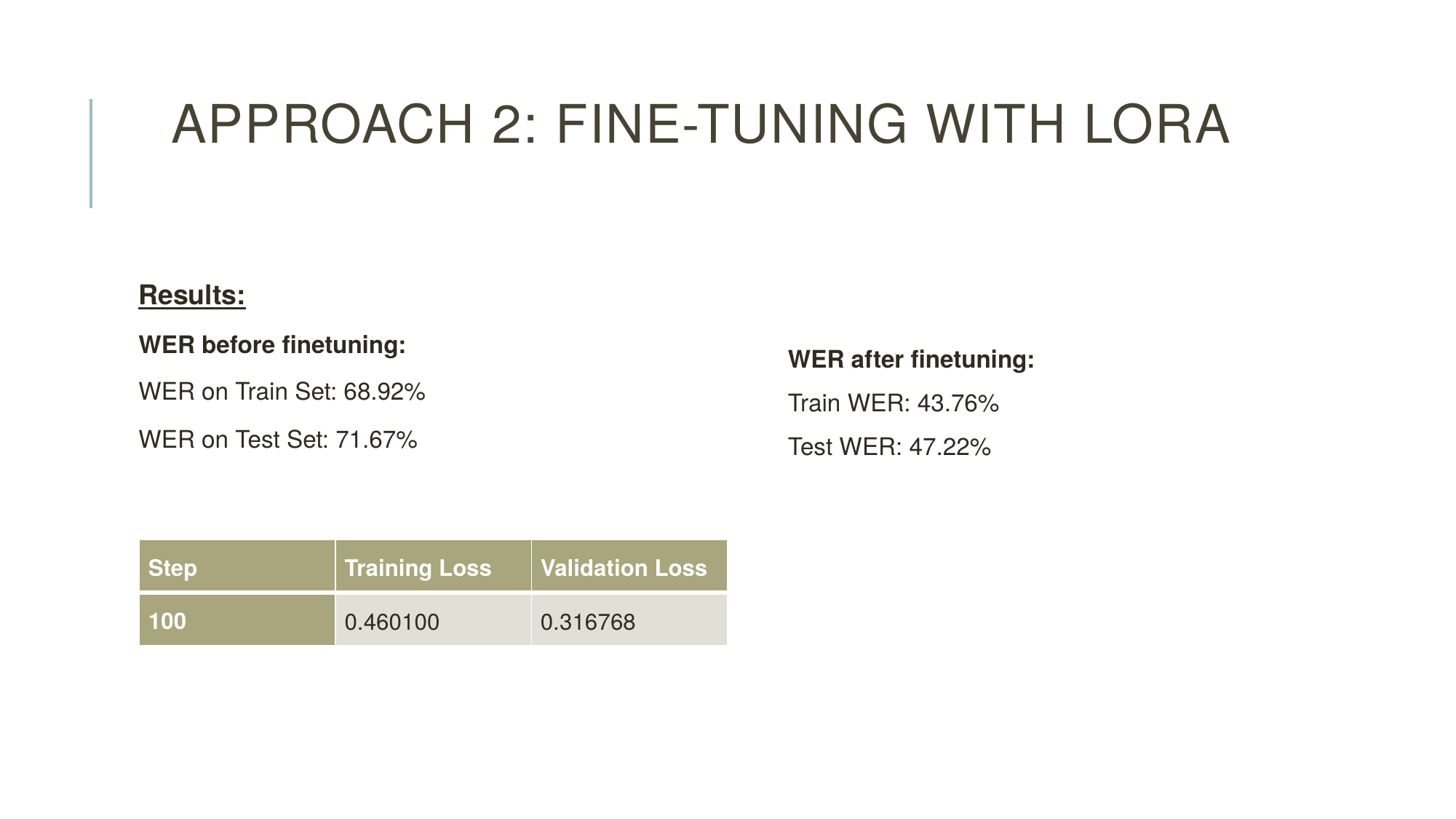

# Approach 2: Fine-Tuning with LoRA
Results:
WER before finetuning:
WER on Train Set: 68.92%
WER on Test Set: 71.67%

WER after finetuning:
Train WER: 43.76%
Test WER: 47.22%
| Step | Training Loss | Validation Loss |
| --- | --- | --- |
| 100 | 0.460100 | 0.316768 |